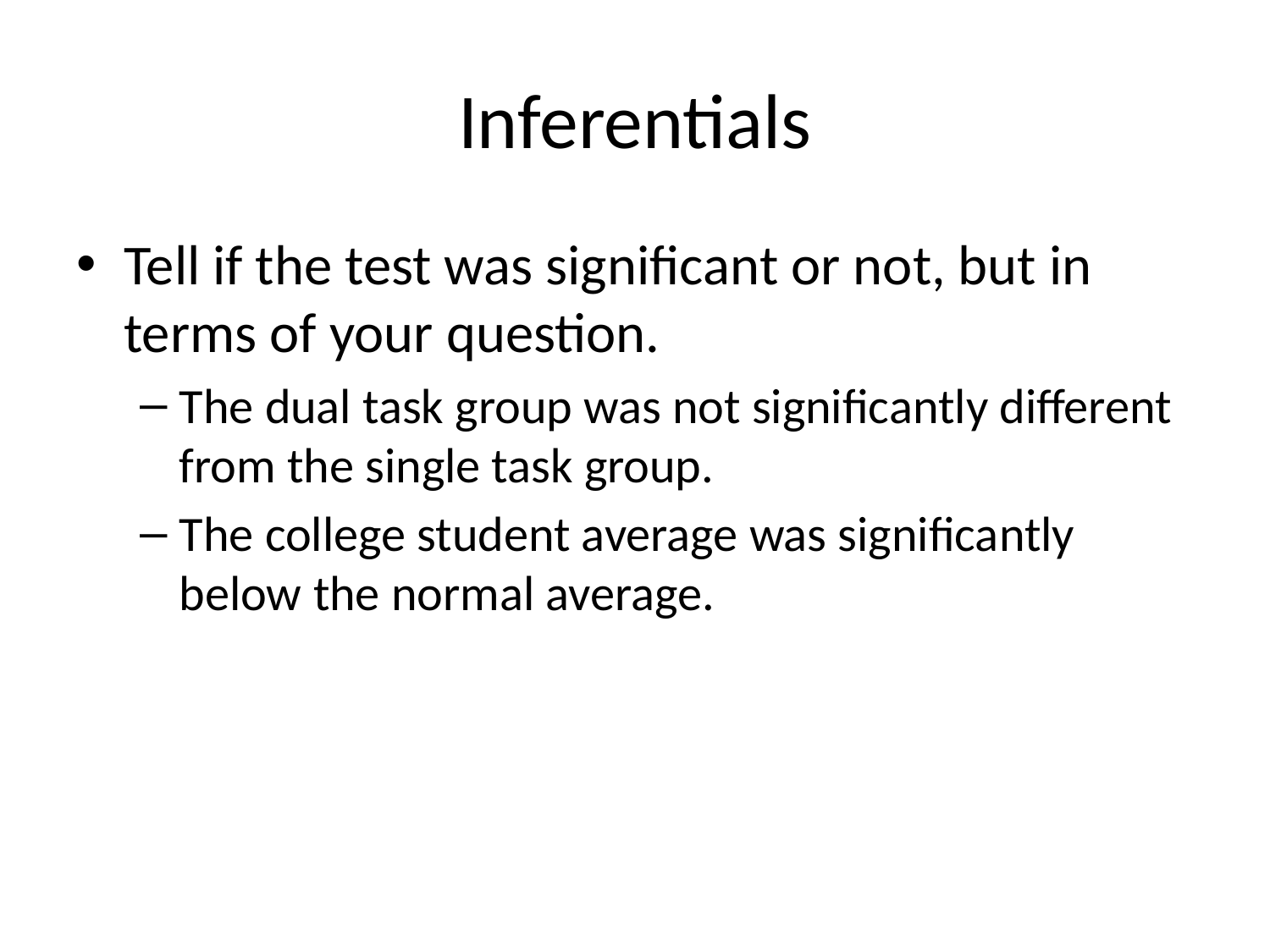

# Inferentials
Tell if the test was significant or not, but in terms of your question.
The dual task group was not significantly different from the single task group.
The college student average was significantly below the normal average.